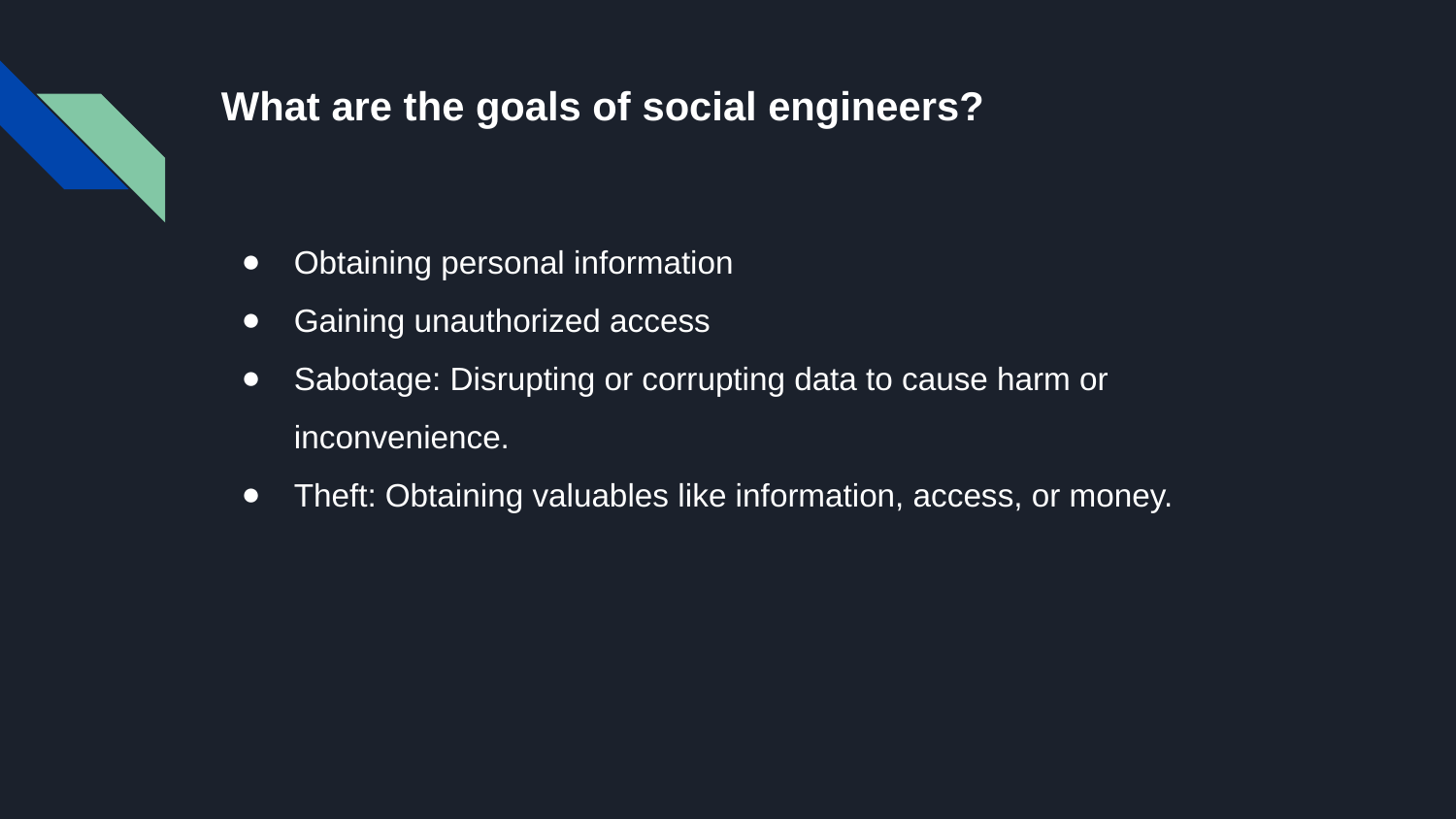

# What are the goals of social engineers?
Obtaining personal information
Gaining unauthorized access
Sabotage: Disrupting or corrupting data to cause harm or inconvenience.
Theft: Obtaining valuables like information, access, or money.